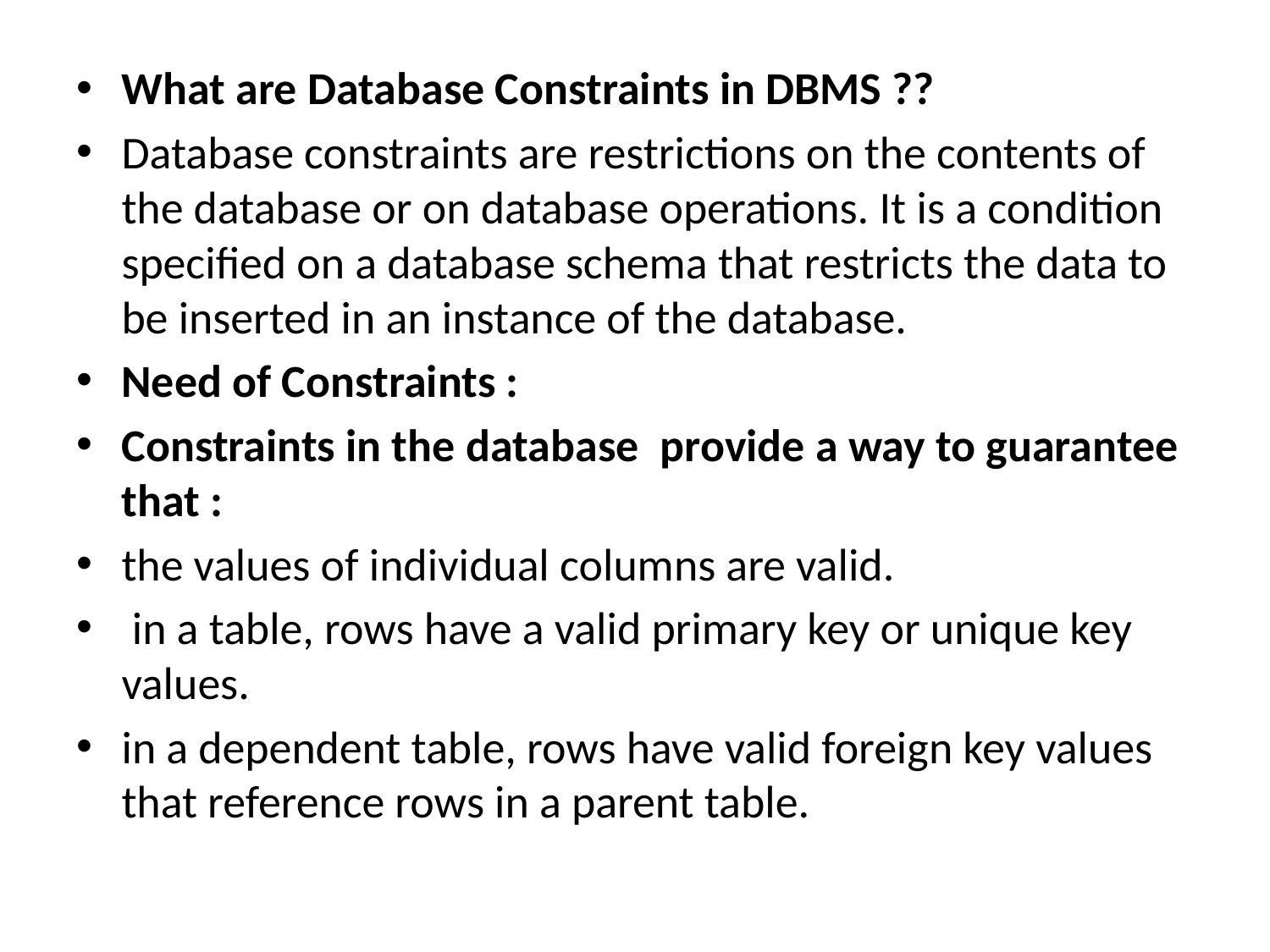

What are Database Constraints in DBMS ??
Database constraints are restrictions on the contents of the database or on database operations. It is a condition specified on a database schema that restricts the data to be inserted in an instance of the database.
Need of Constraints :
Constraints in the database  provide a way to guarantee that :
the values of individual columns are valid.
 in a table, rows have a valid primary key or unique key values.
in a dependent table, rows have valid foreign key values that reference rows in a parent table.